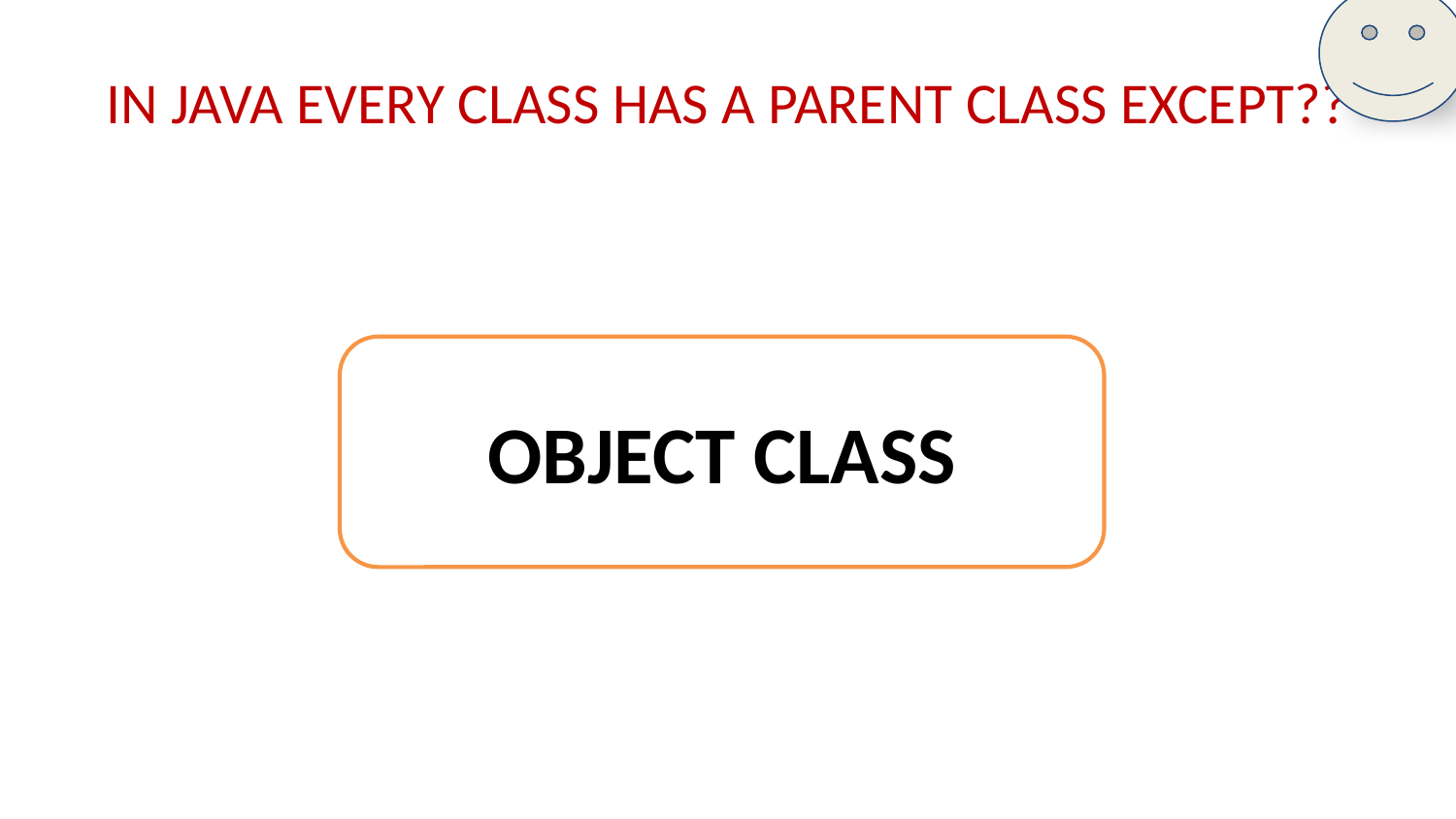

# IN JAVA EVERY CLASS HAS A PARENT CLASS EXCEPT??

OBJECT CLASS